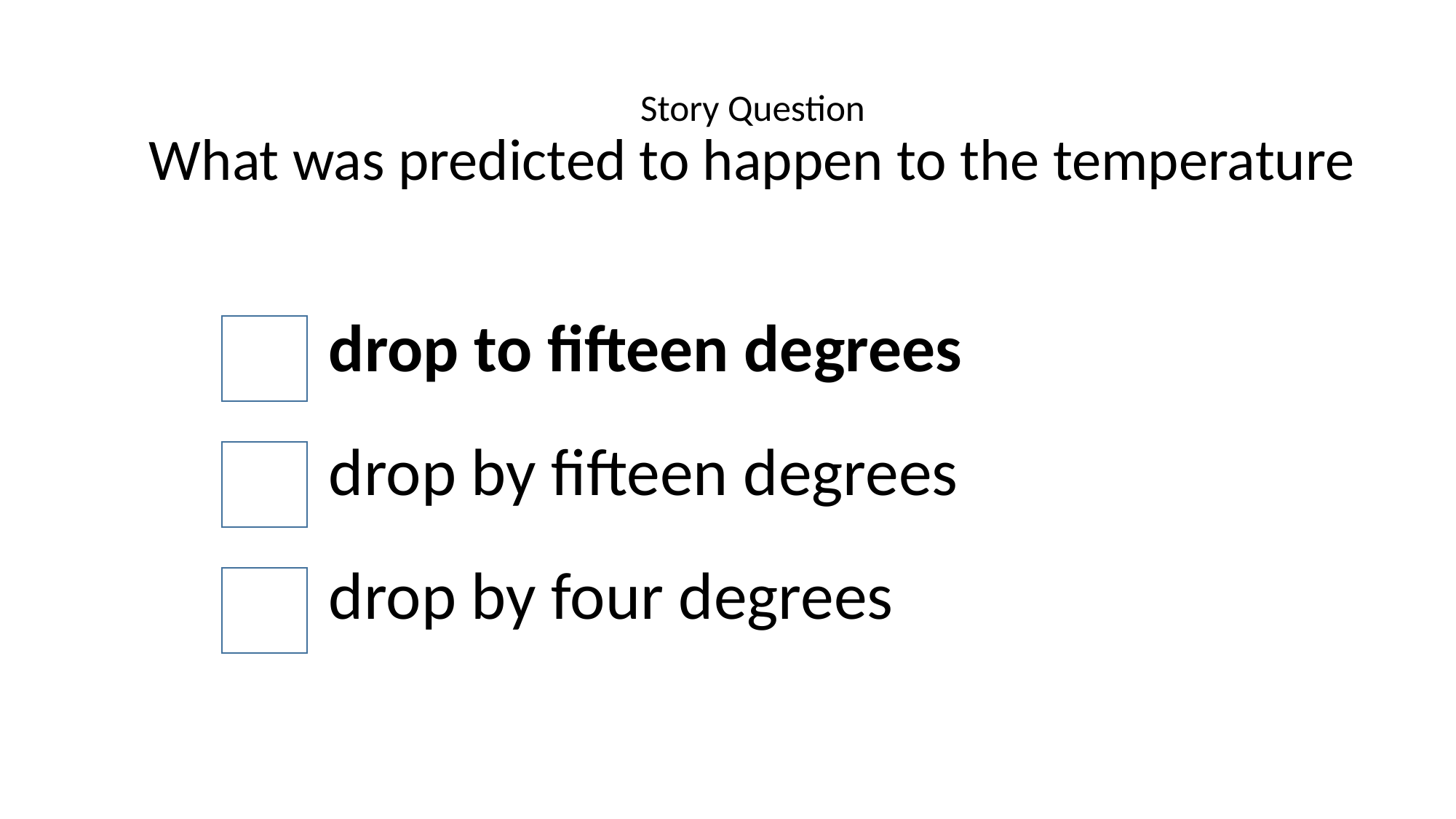

# Story Question What was predicted to happen to the temperature
drop to fifteen degrees

drop by fifteen degrees

drop by four degrees